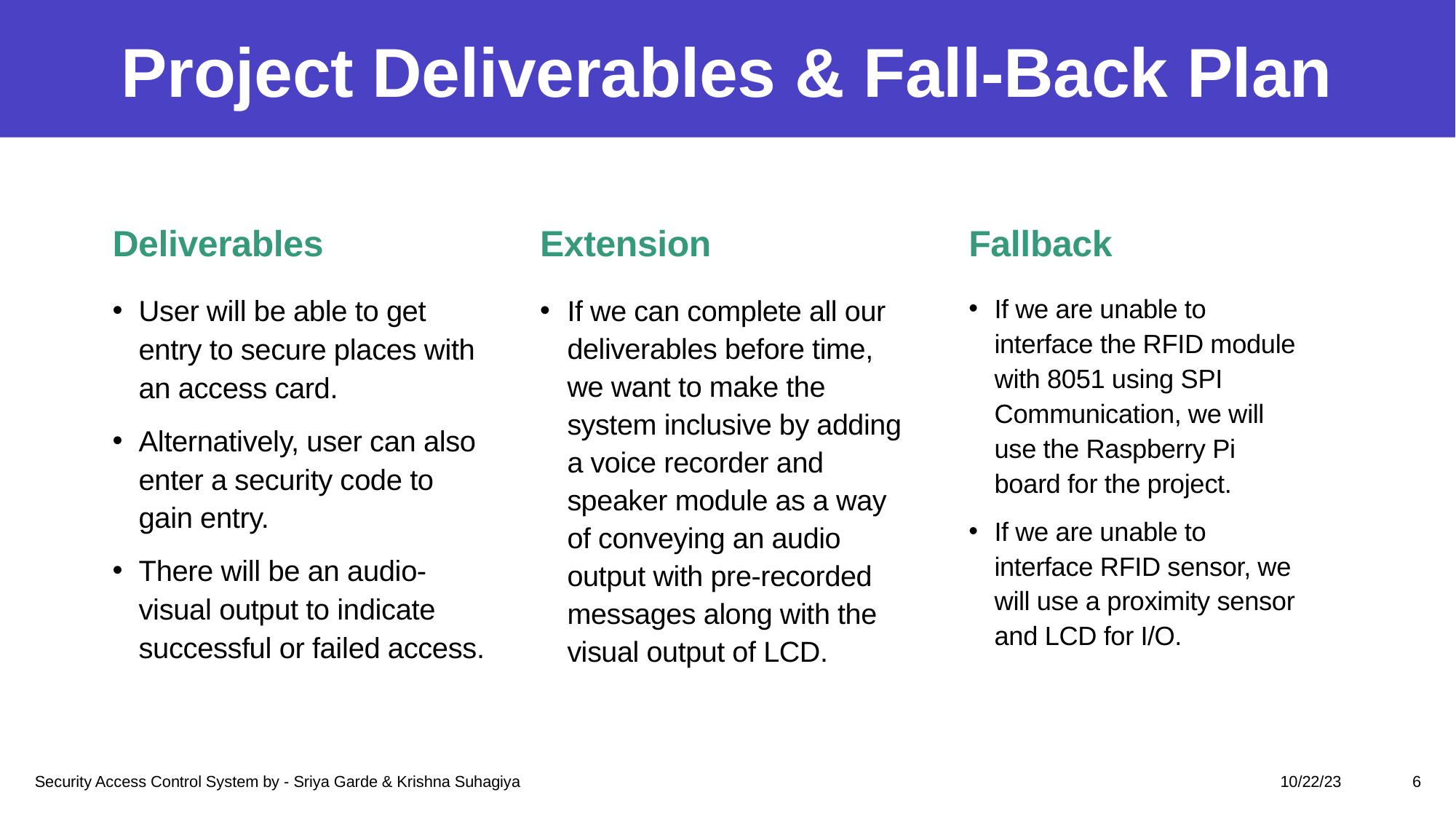

# Project Deliverables & Fall-Back Plan
Deliverables
Extension
Fallback
User will be able to get entry to secure places with an access card.
Alternatively, user can also enter a security code to gain entry.
There will be an audio-visual output to indicate successful or failed access.

If we can complete all our deliverables before time, we want to make the system inclusive by adding a voice recorder and speaker module as a way of conveying an audio output with pre-recorded messages along with the visual output of LCD.
If we are unable to interface the RFID module with 8051 using SPI Communication, we will use the Raspberry Pi board for the project.
If we are unable to interface RFID sensor, we will use a proximity sensor and LCD for I/O.
10/22/23
Security Access Control System by - Sriya Garde & Krishna Suhagiya
6